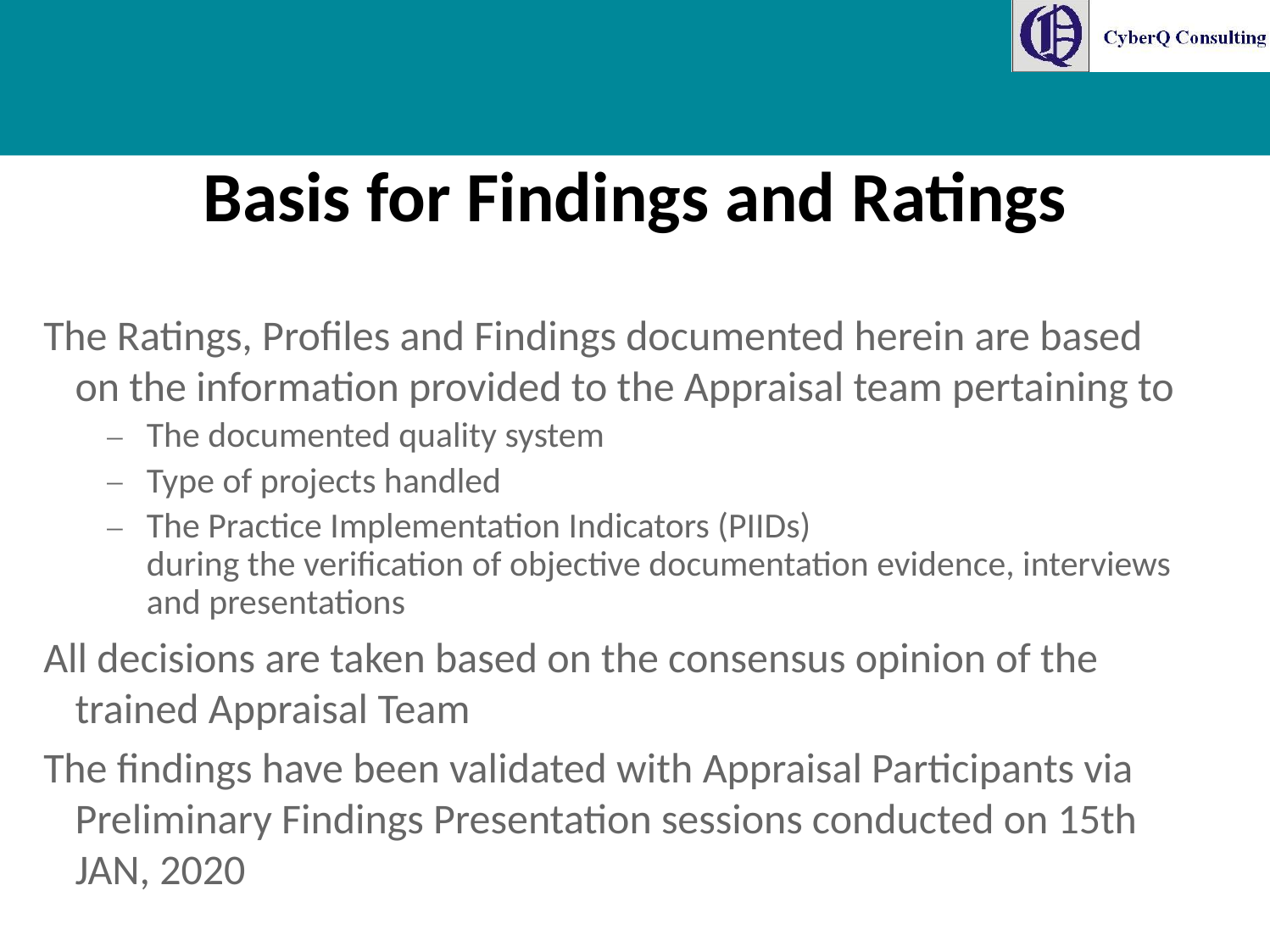

# Basis for Findings and Ratings

The Ratings, Profiles and Findings documented herein are based on the information provided to the Appraisal team pertaining to
The documented quality system
Type of projects handled
The Practice Implementation Indicators (PIIDs)
during the verification of objective documentation evidence, interviews and presentations
All decisions are taken based on the consensus opinion of the trained Appraisal Team
The findings have been validated with Appraisal Participants via Preliminary Findings Presentation sessions conducted on 15th JAN, 2020